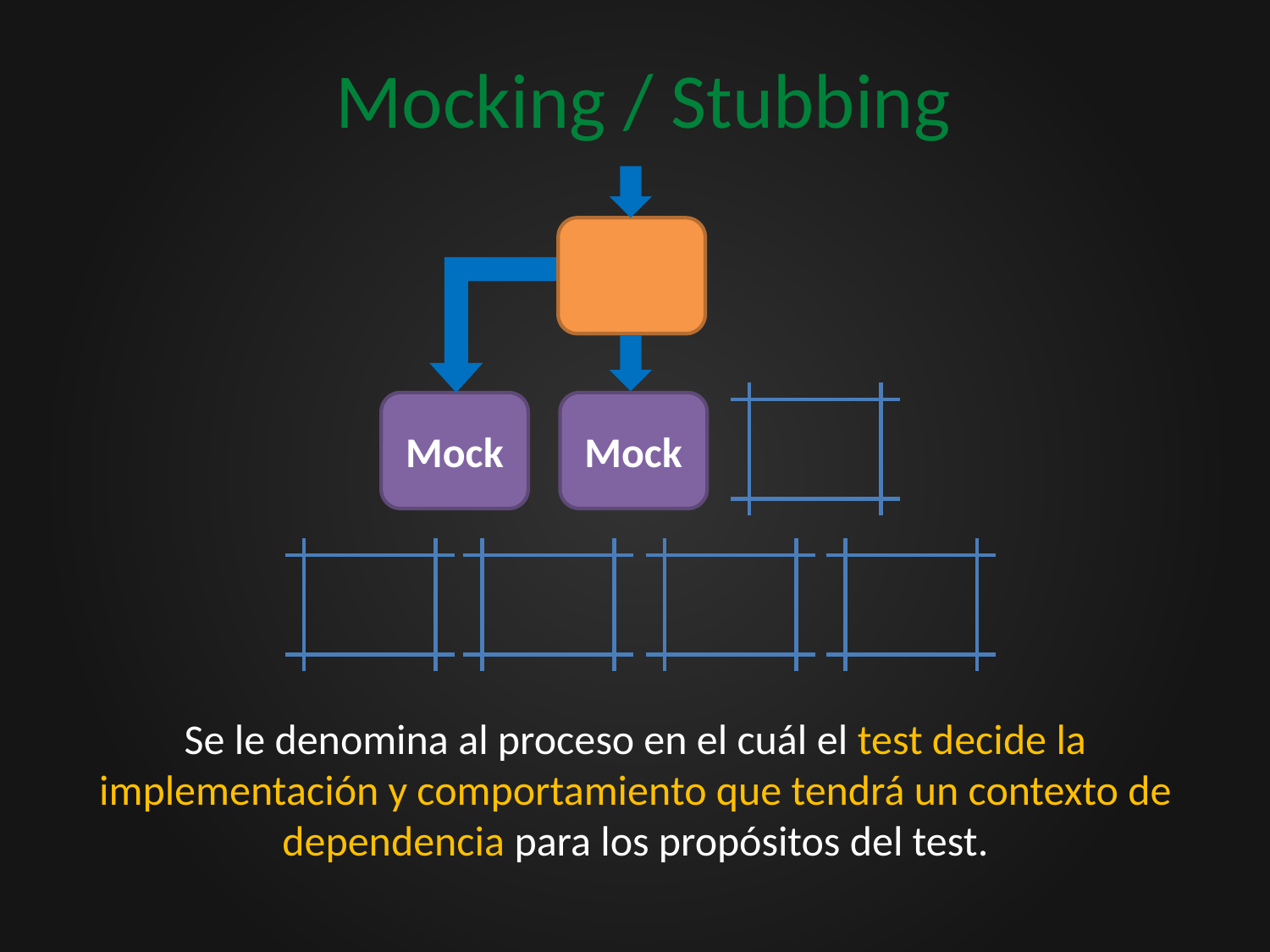

# Mocking / Stubbing

Mock
Mock
Se le denomina al proceso en el cuál el test decide la implementación y comportamiento que tendrá un contexto de dependencia para los propósitos del test.